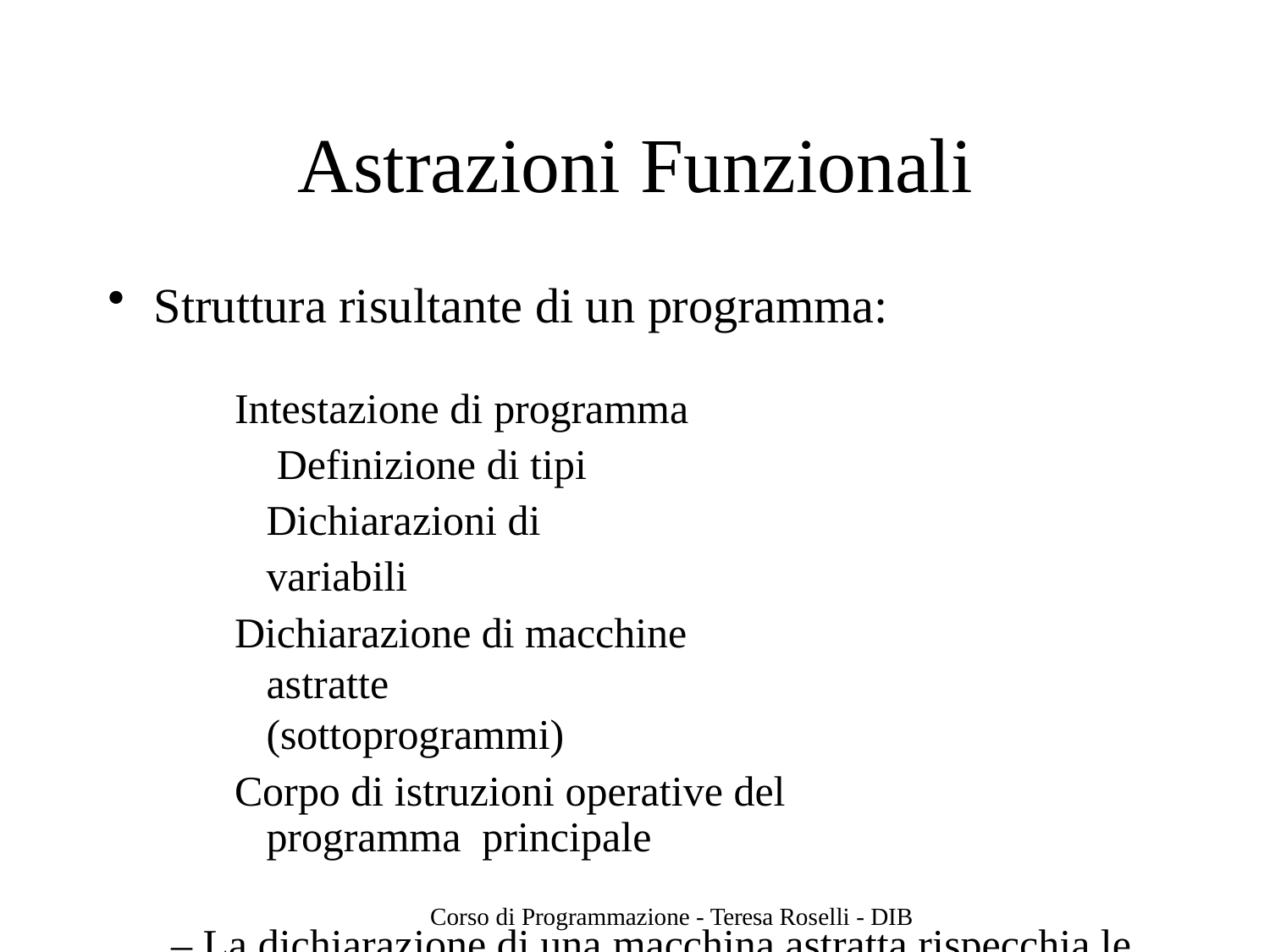

# Astrazioni Funzionali
Struttura risultante di un programma:
Intestazione di programma  Definizione di tipi  Dichiarazioni di variabili
Dichiarazione di macchine astratte (sottoprogrammi)
Corpo di istruzioni operative del programma  principale

– La dichiarazione di una macchina astratta rispecchia le  regole di struttura di un programma
Corso di Programmazione - Teresa Roselli - DIB